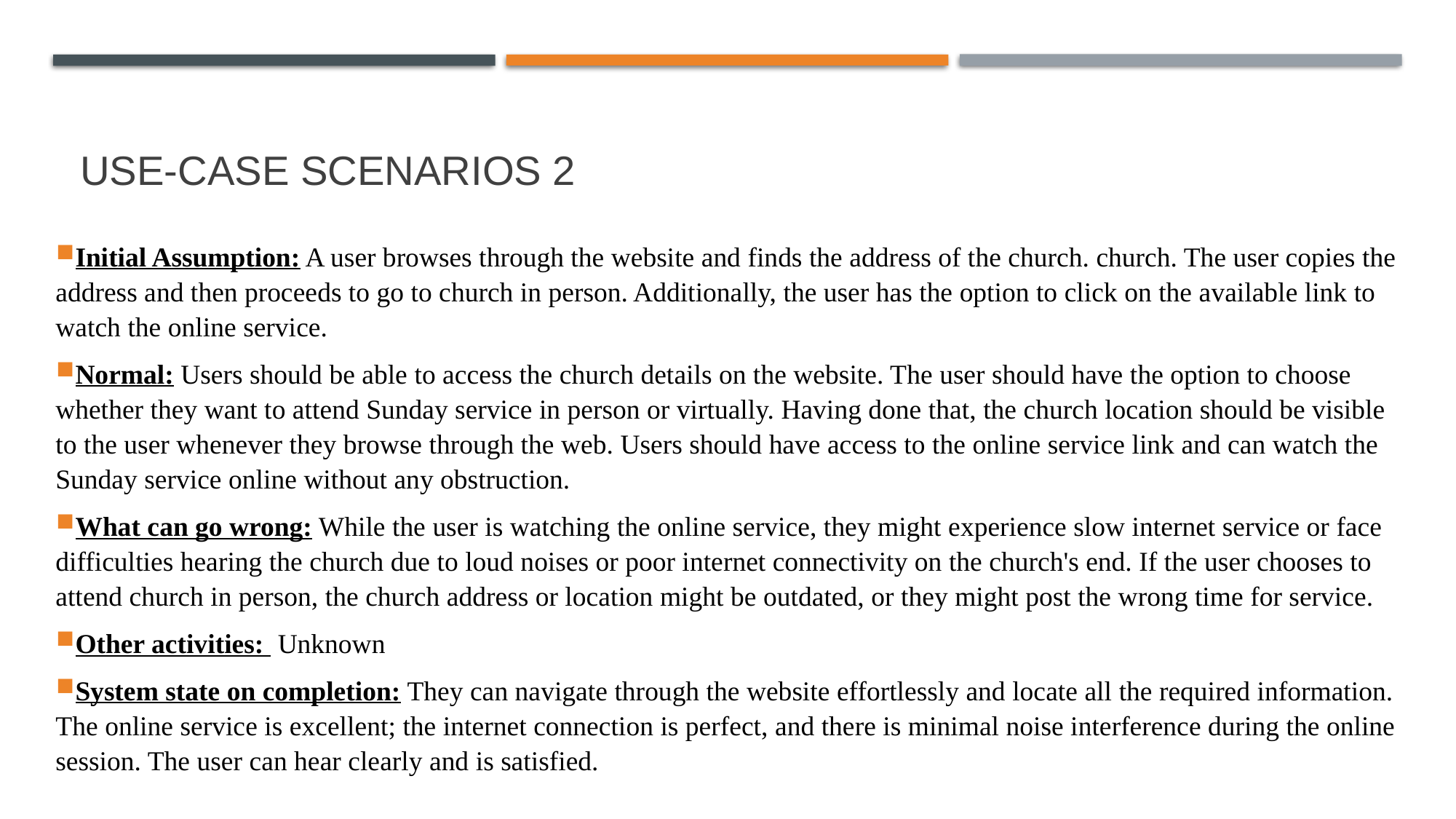

# use-case scenarios 2
Initial Assumption: A user browses through the website and finds the address of the church. church. The user copies the address and then proceeds to go to church in person. Additionally, the user has the option to click on the available link to watch the online service.
Normal: Users should be able to access the church details on the website. The user should have the option to choose whether they want to attend Sunday service in person or virtually. Having done that, the church location should be visible to the user whenever they browse through the web. Users should have access to the online service link and can watch the Sunday service online without any obstruction.
What can go wrong: While the user is watching the online service, they might experience slow internet service or face difficulties hearing the church due to loud noises or poor internet connectivity on the church's end. If the user chooses to attend church in person, the church address or location might be outdated, or they might post the wrong time for service.
Other activities:  Unknown
System state on completion: They can navigate through the website effortlessly and locate all the required information. The online service is excellent; the internet connection is perfect, and there is minimal noise interference during the online session. The user can hear clearly and is satisfied.